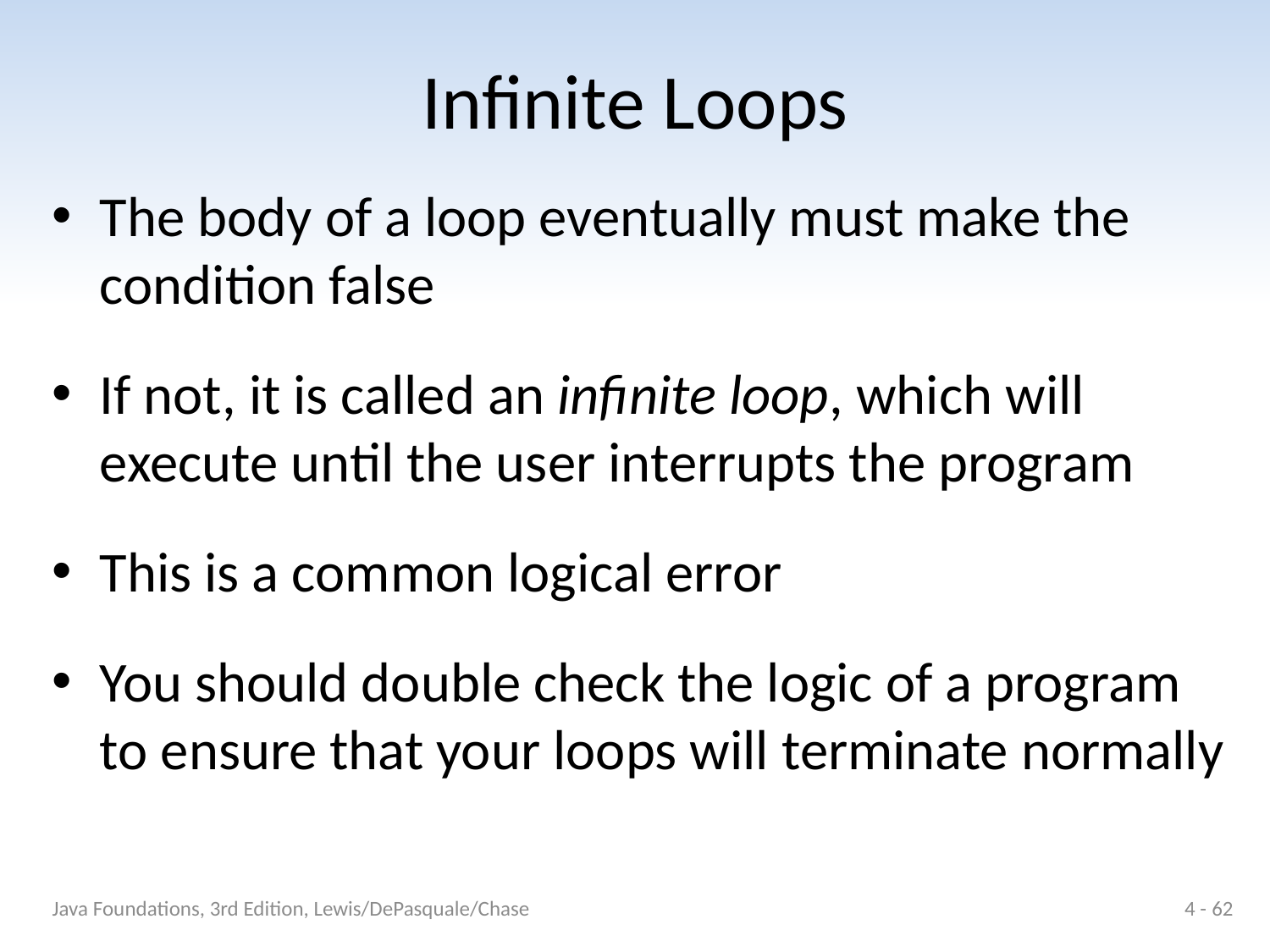

# Infinite Loops
The body of a loop eventually must make the condition false
If not, it is called an infinite loop, which will execute until the user interrupts the program
This is a common logical error
You should double check the logic of a program to ensure that your loops will terminate normally
Java Foundations, 3rd Edition, Lewis/DePasquale/Chase
4 - 62